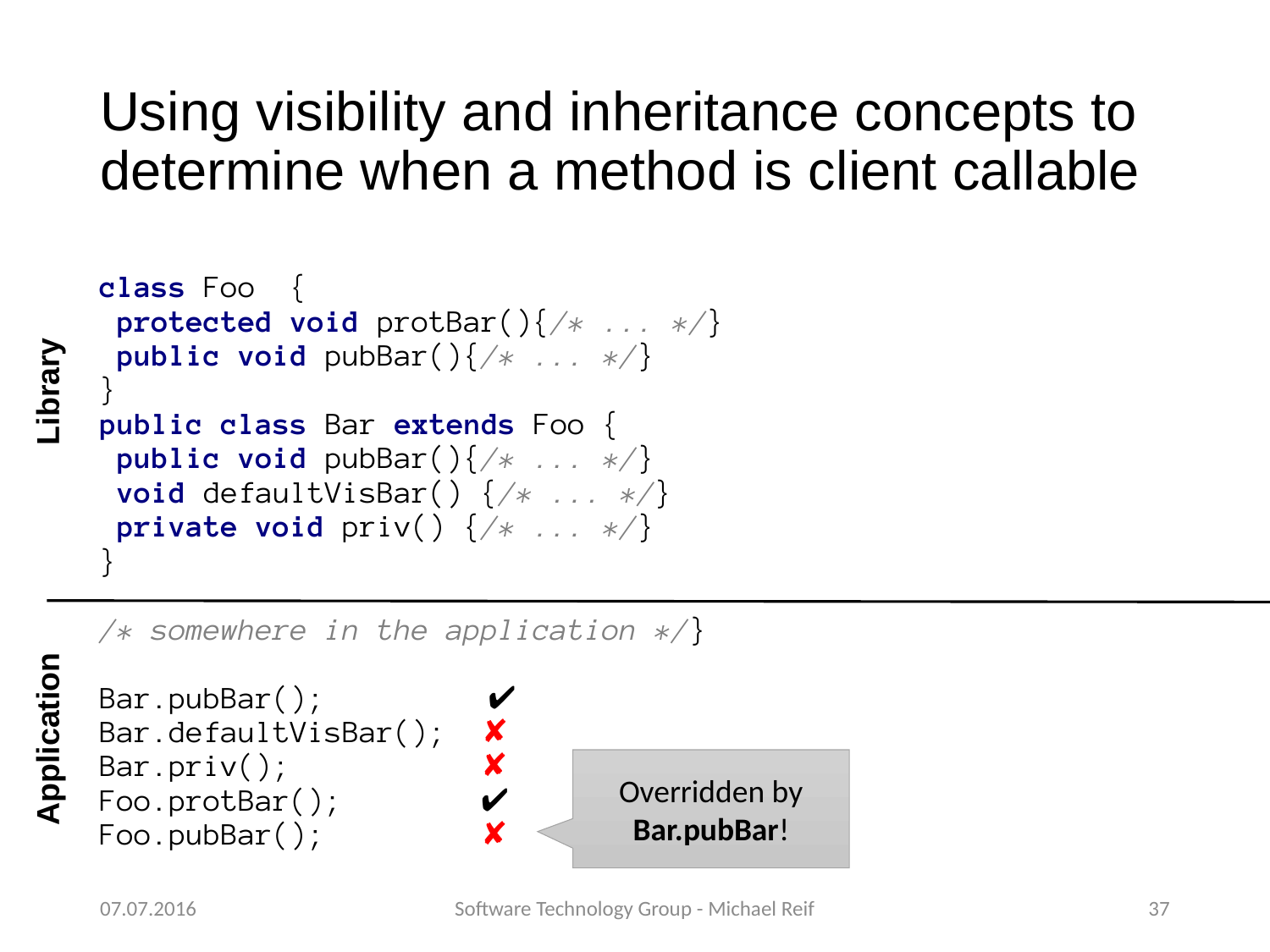

# Using visibility and inheritance concepts to determine when a method is client callable
class Foo  {
 protected void protBar(){/* ... */}
 public void pubBar(){/* ... */}
}
public class Bar extends Foo {
 public void pubBar(){/* ... */}
 void defaultVisBar() {/* ... */}
 private void priv() {/* ... */}
}

/* somewhere in the application */}

Bar.pubBar();		 ✔
Bar.defaultVisBar();  ✘
Bar.priv();	       	✘
Foo.protBar();	      	✔
Foo.pubBar();	      	✘

Library
Application
Overridden by Bar.pubBar!
07.07.2016
Software Technology Group - Michael Reif
37